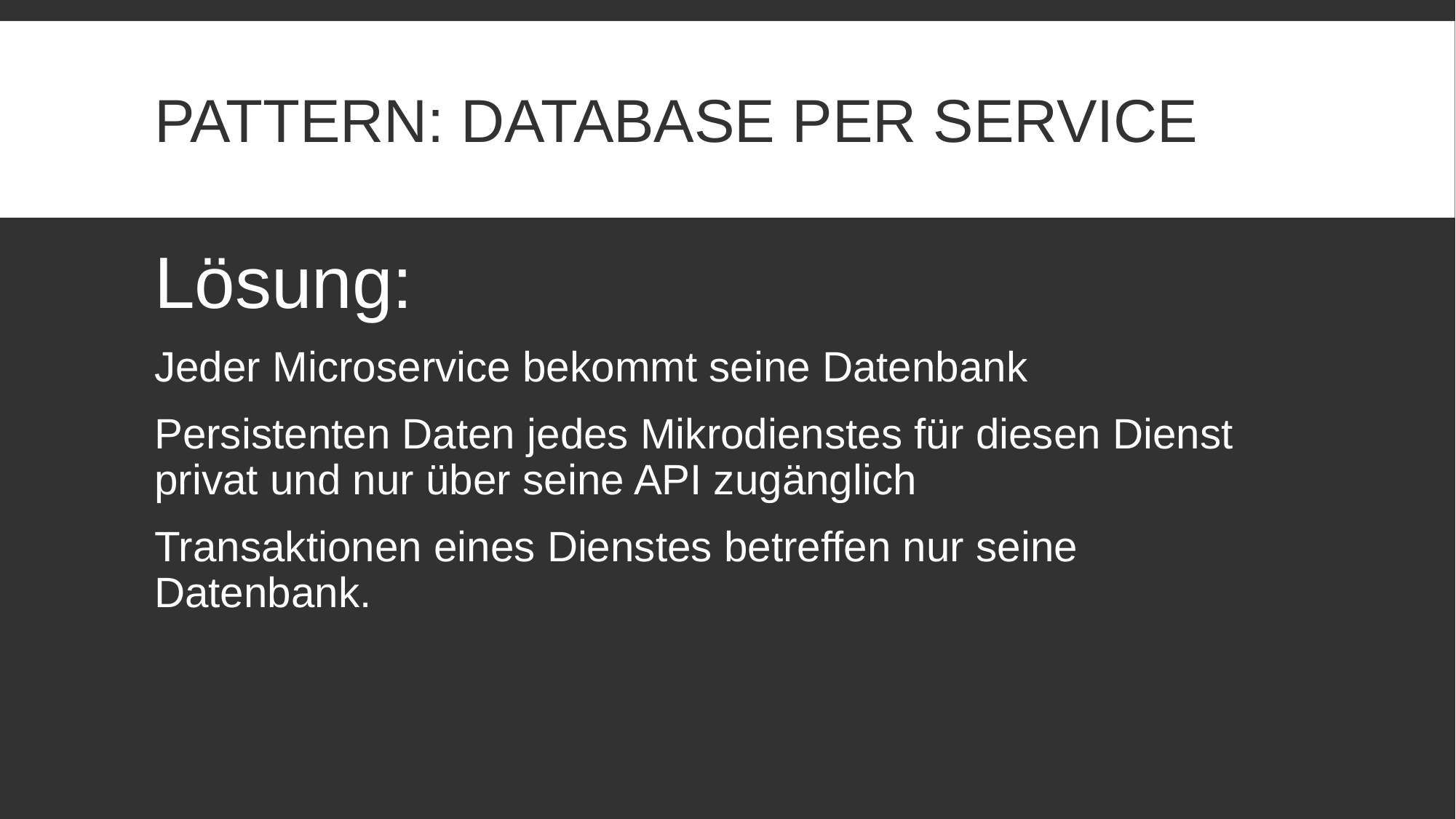

# Pattern: Database per service
Lösung:
Jeder Microservice bekommt seine Datenbank
Persistenten Daten jedes Mikrodienstes für diesen Dienst privat und nur über seine API zugänglich
Transaktionen eines Dienstes betreffen nur seine Datenbank.